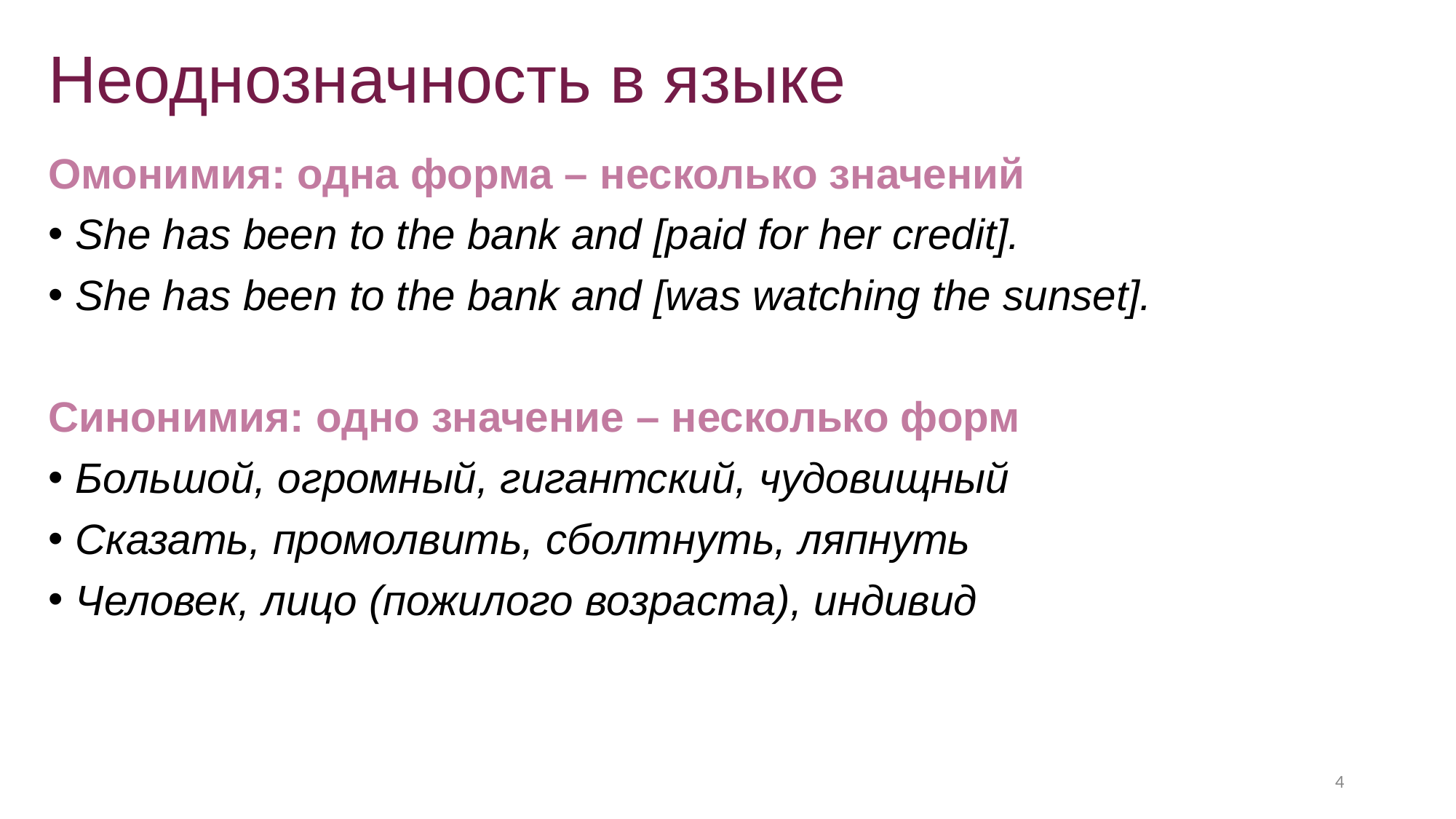

# Неоднозначность в языке
Омонимия: одна форма – несколько значений
She has been to the bank and [paid for her credit].
She has been to the bank and [was watching the sunset].

Синонимия: одно значение – несколько форм
Большой, огромный, гигантский, чудовищный
Сказать, промолвить, сболтнуть, ляпнуть
Человек, лицо (пожилого возраста), индивид
4